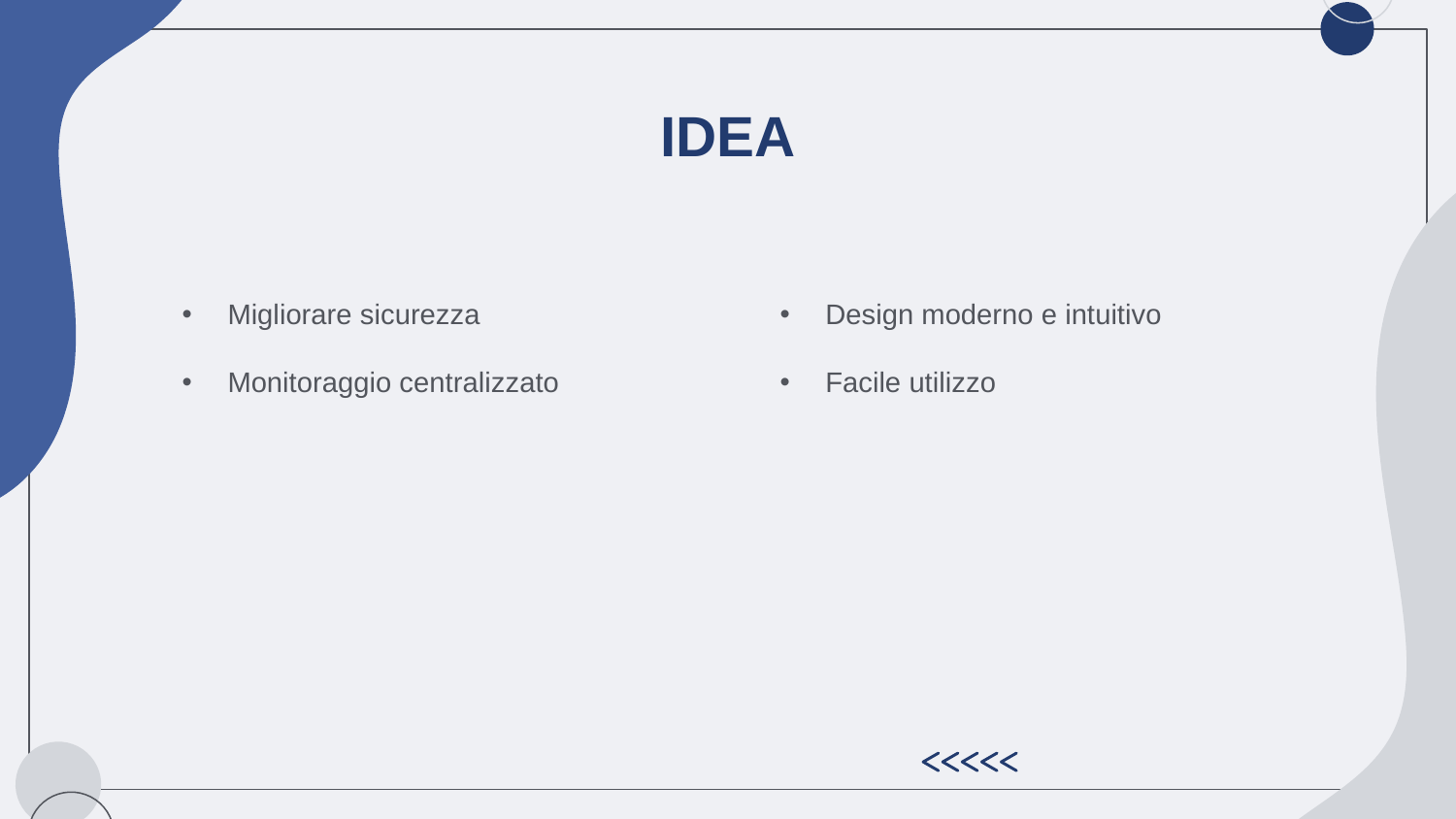

# IDEA
Migliorare sicurezza

Monitoraggio centralizzato

Design moderno e intuitivo

Facile utilizzo